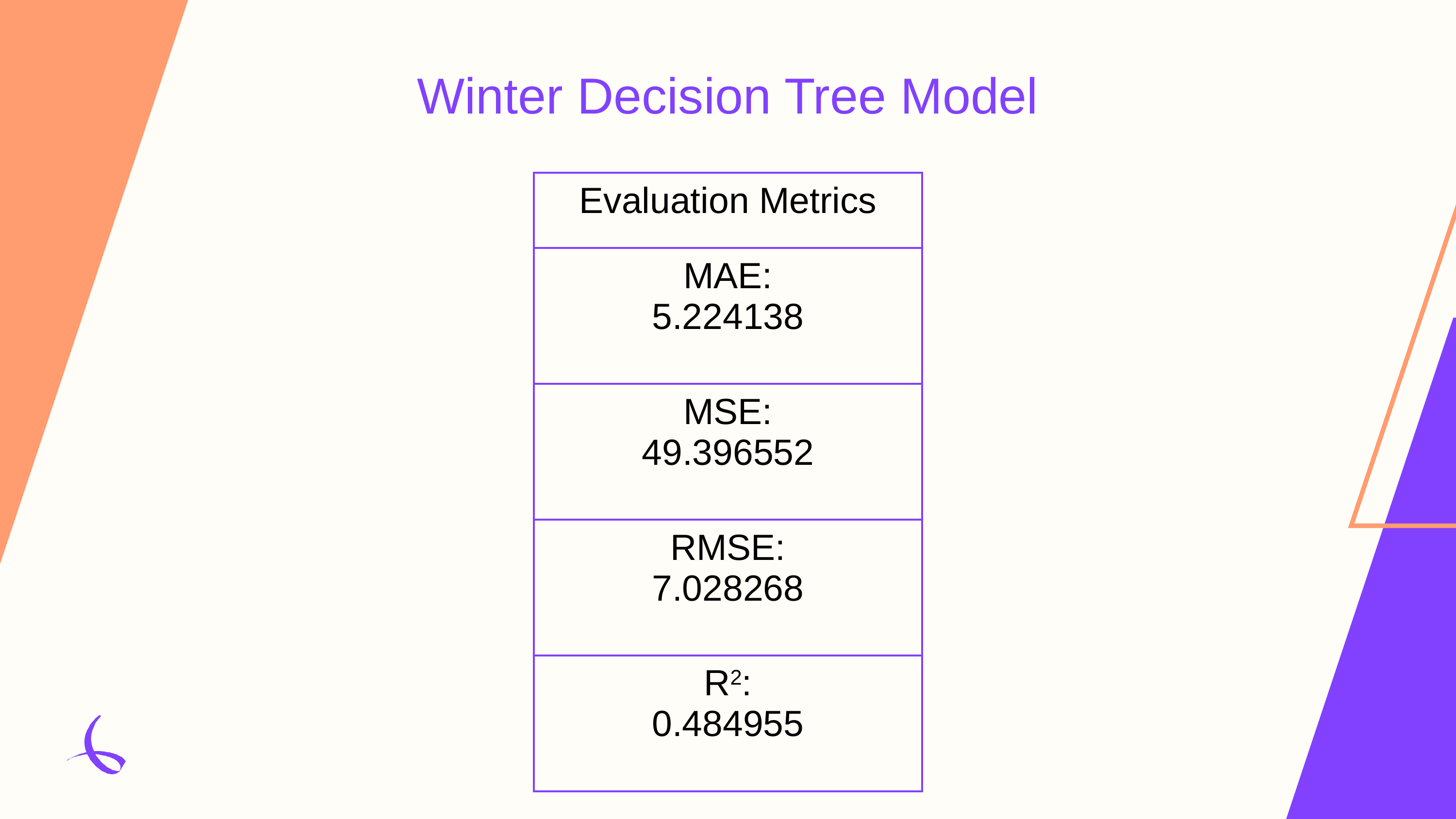

Winter Decision Tree Model
| Evaluation Metrics |
| --- |
| MAE: 5.224138 |
| MSE: 49.396552 |
| RMSE: 7.028268 |
| R2: 0.484955 |